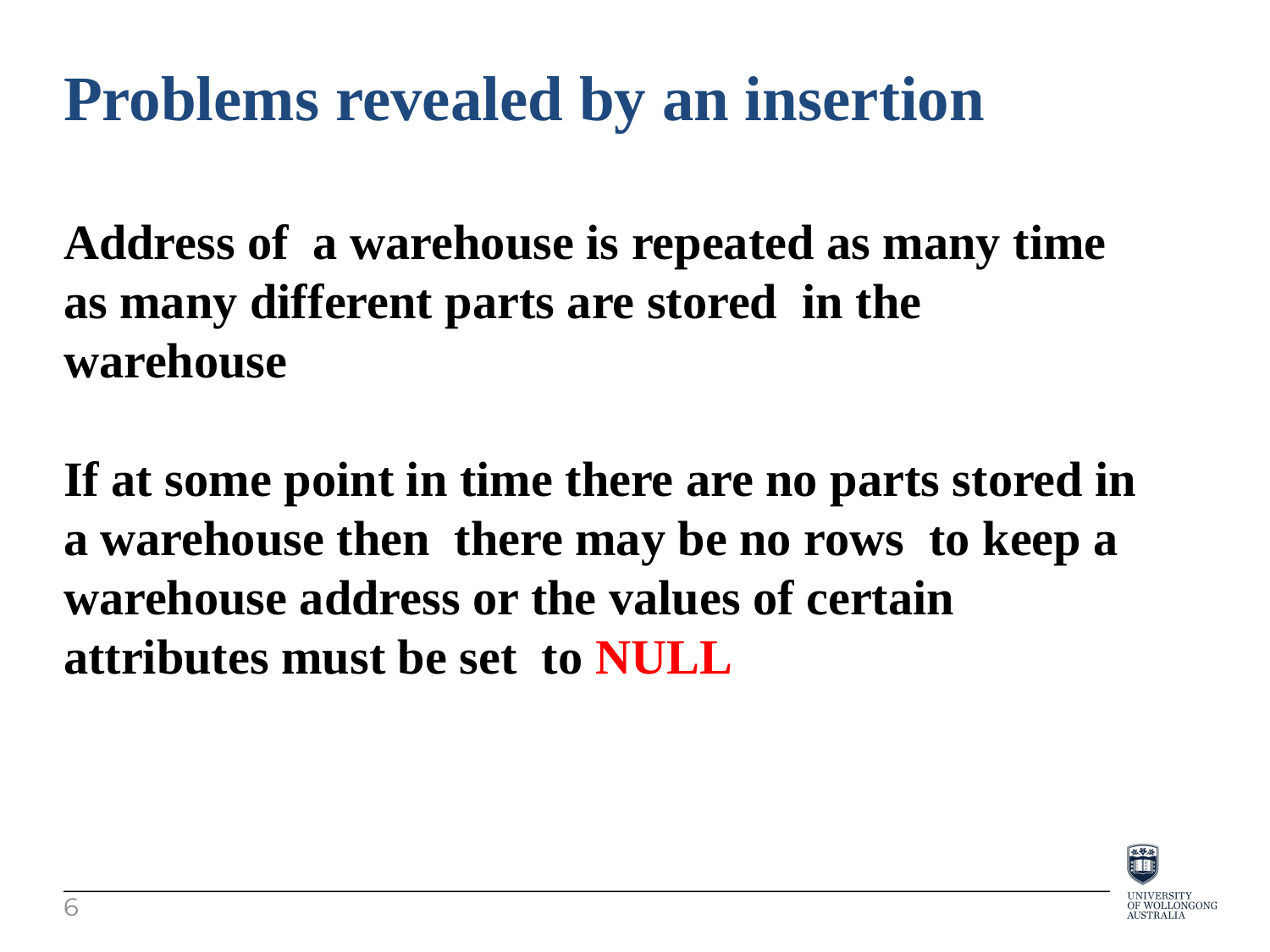

Problems revealed by an insertion
Address of  a warehouse is repeated as many time as many different parts are stored  in the warehouse

If at some point in time there are no parts stored in a warehouse then  there may be no rows  to keep a warehouse address or the values of certain attributes must be set  to NULL
6